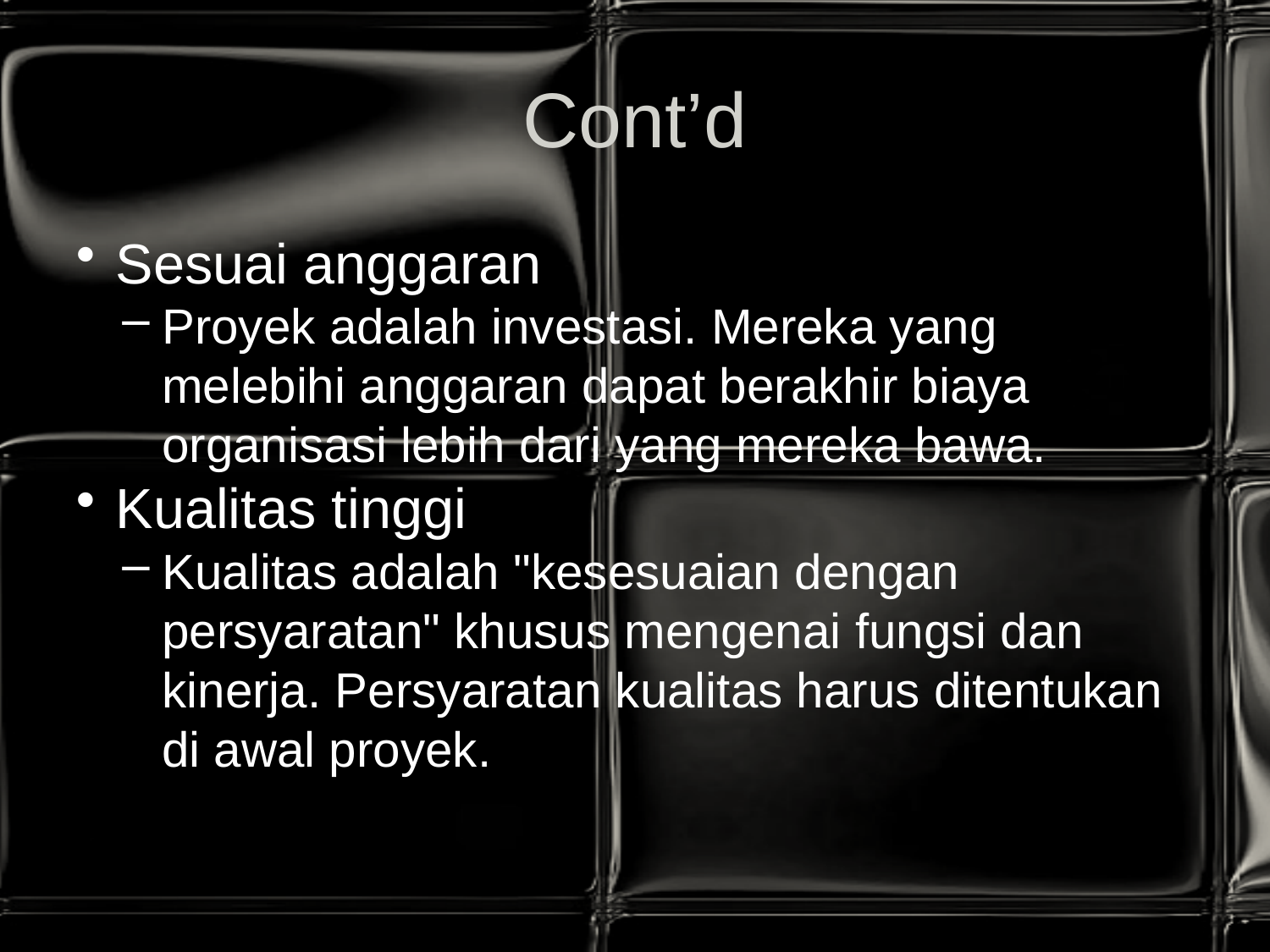

# Cont’d
Sesuai anggaran
Proyek adalah investasi. Mereka yang melebihi anggaran dapat berakhir biaya organisasi lebih dari yang mereka bawa.
Kualitas tinggi
Kualitas adalah "kesesuaian dengan persyaratan" khusus mengenai fungsi dan kinerja. Persyaratan kualitas harus ditentukan di awal proyek.